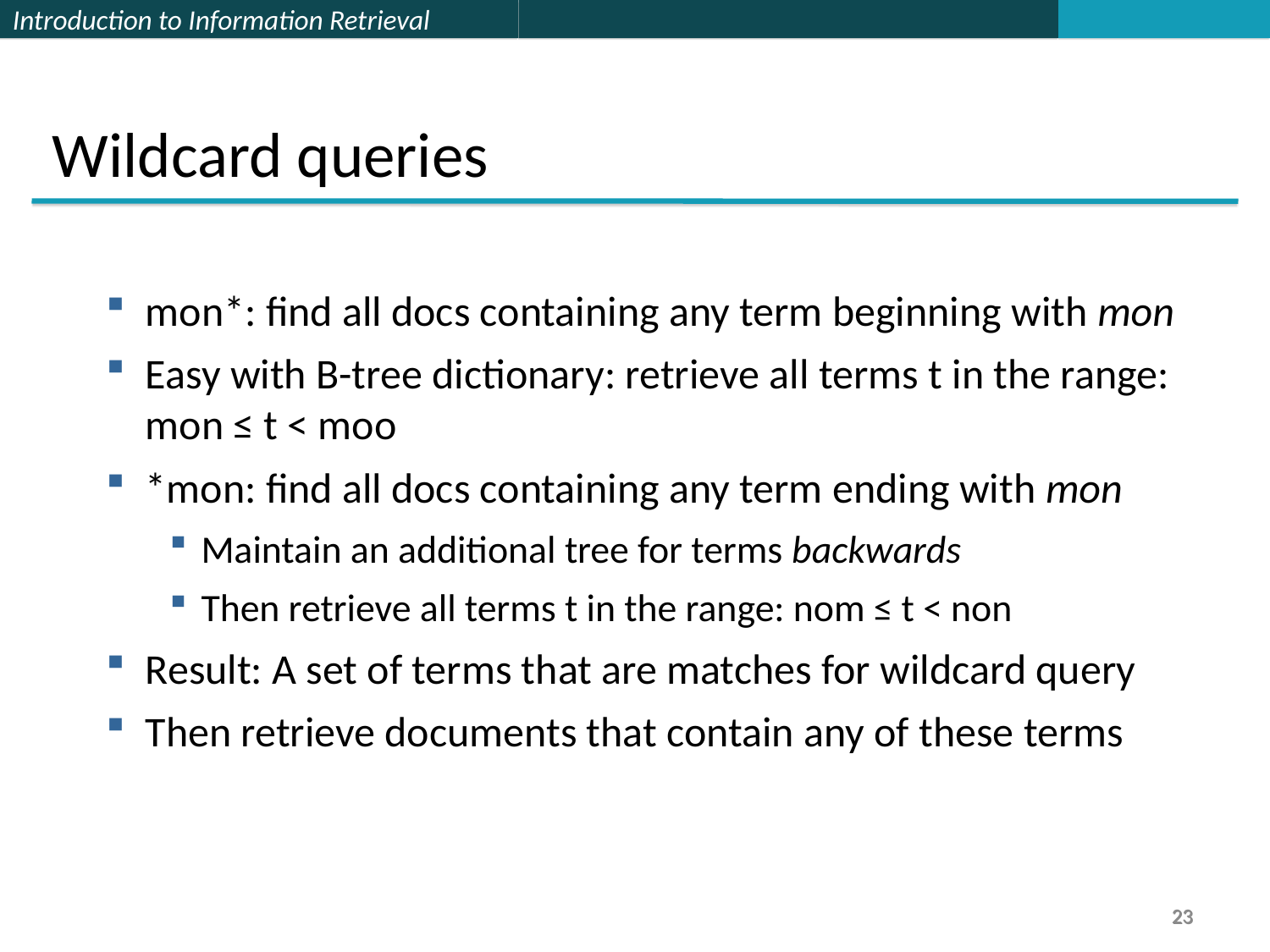

Wildcard queries
mon*: find all docs containing any term beginning with mon
Easy with B-tree dictionary: retrieve all terms t in the range: mon ≤ t < moo
*mon: find all docs containing any term ending with mon
Maintain an additional tree for terms backwards
Then retrieve all terms t in the range: nom ≤ t < non
Result: A set of terms that are matches for wildcard query
Then retrieve documents that contain any of these terms
23
23